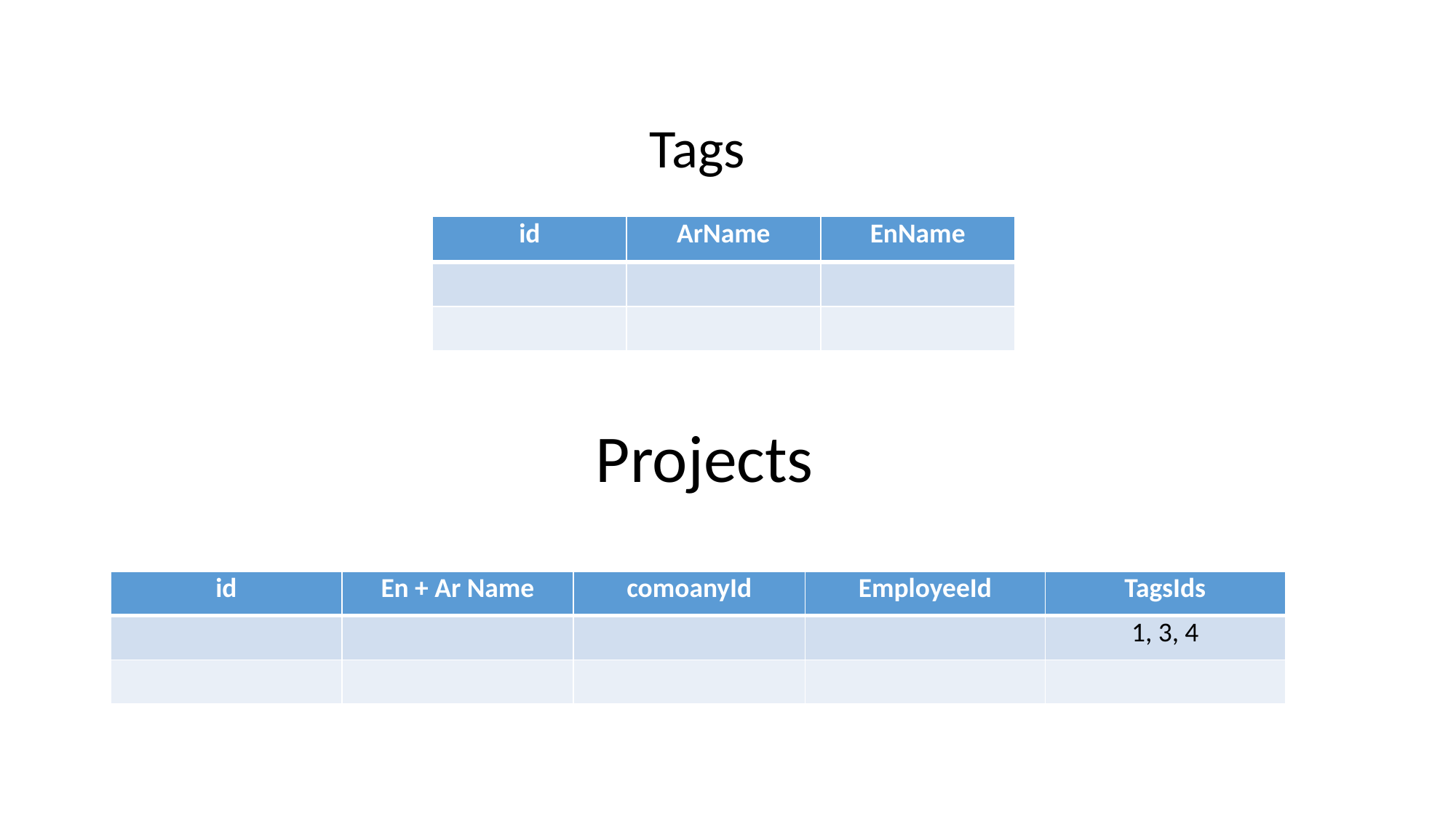

Tags
| id | ArName | EnName |
| --- | --- | --- |
|  |  |  |
|  |  |  |
Projects
| id | En + Ar Name | comoanyId | EmployeeId | TagsIds |
| --- | --- | --- | --- | --- |
|  |  |  |  | 1, 3, 4 |
|  |  |  |  |  |